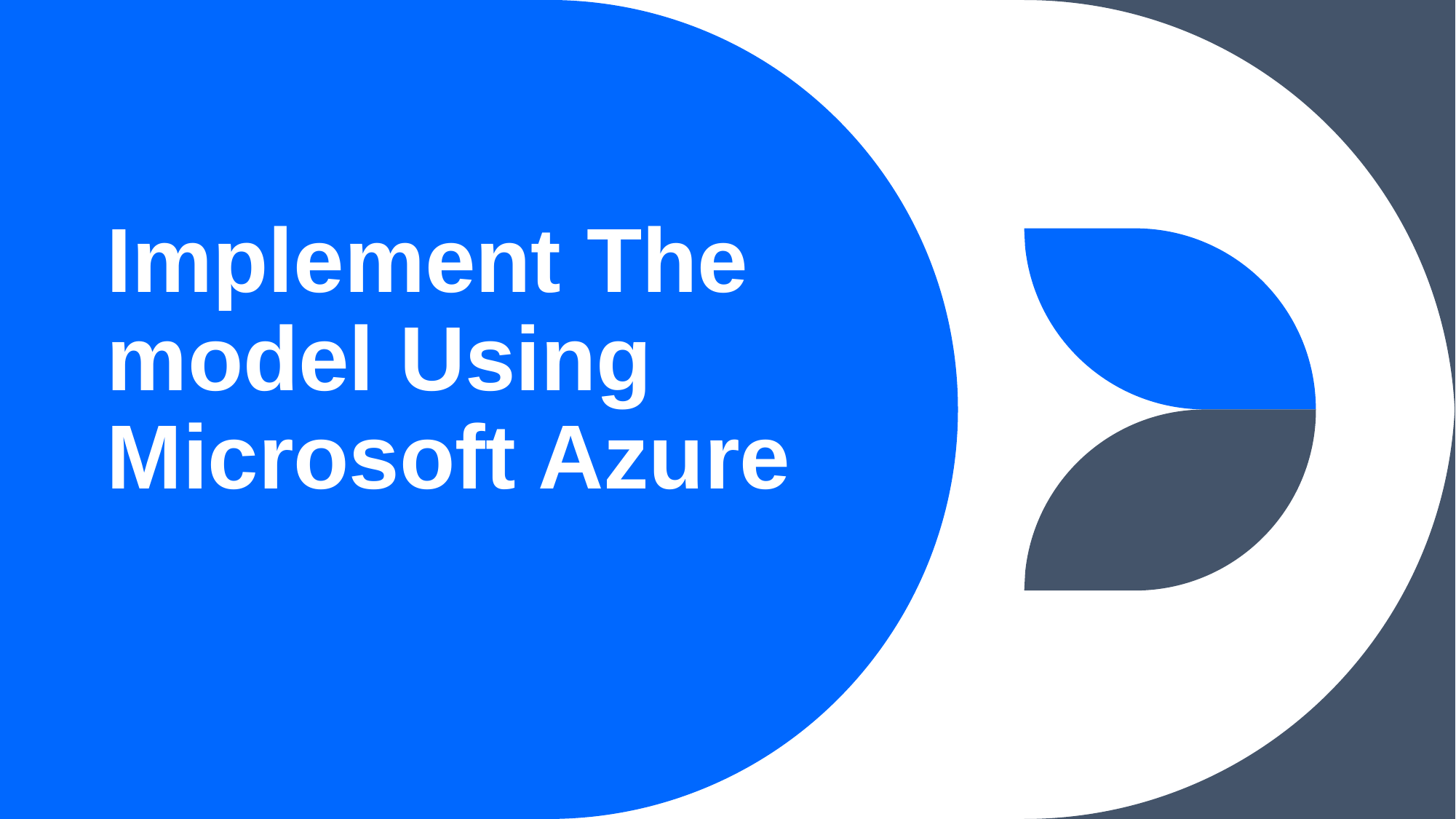

# Implement The model Using Microsoft Azure